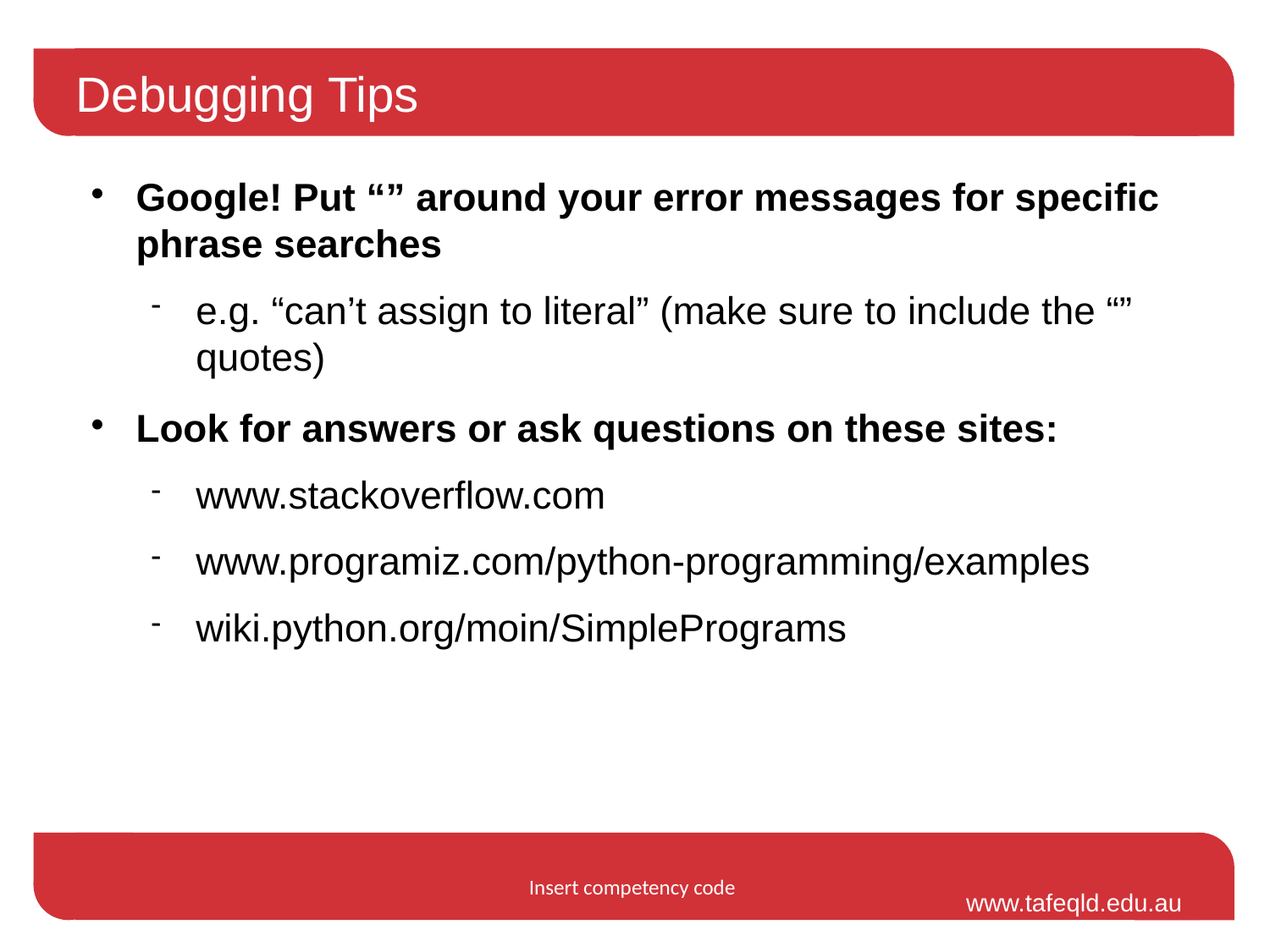

Debugging Tips
Google! Put “” around your error messages for specific phrase searches
e.g. “can’t assign to literal” (make sure to include the “” quotes)
Look for answers or ask questions on these sites:
www.stackoverflow.com
www.programiz.com/python-programming/examples
wiki.python.org/moin/SimplePrograms

Insert competency code